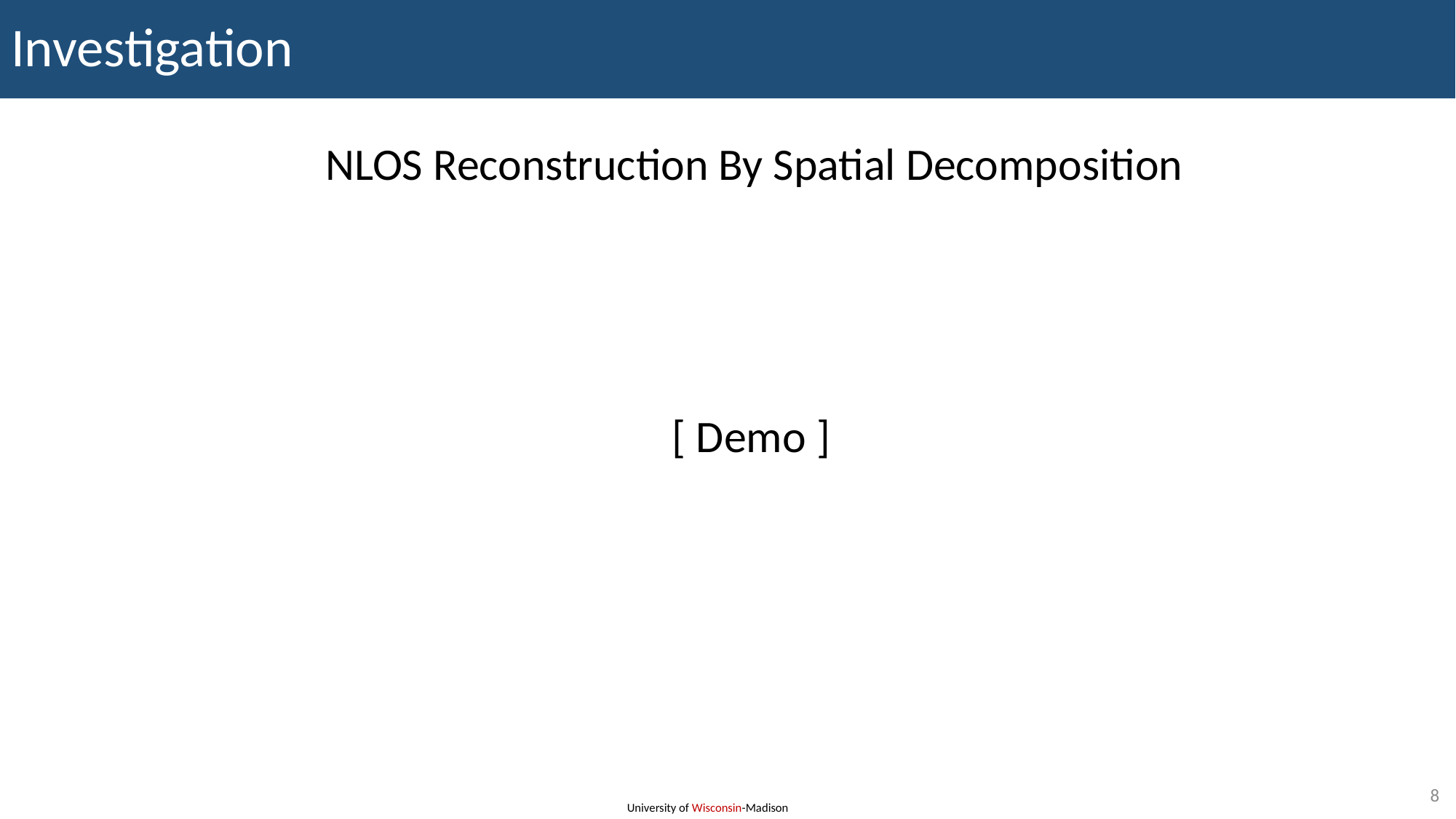

# Investigation
NLOS Reconstruction By Spatial Decomposition

[ Demo ]

8